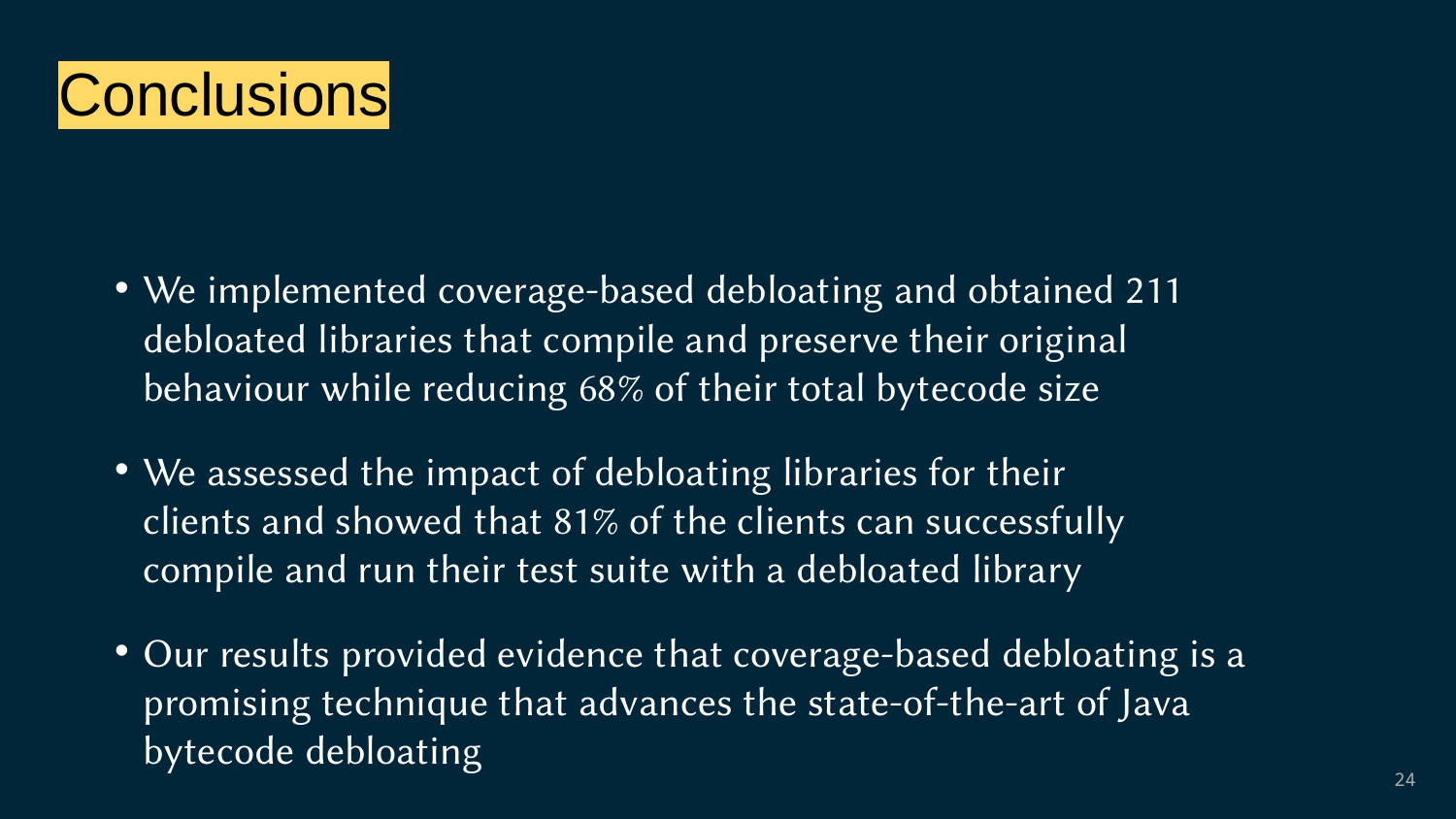

Conclusions
We implemented coverage-based debloating and obtained 211 debloated libraries that compile and preserve their original behaviour while reducing 68% of their total bytecode size
We assessed the impact of debloating libraries for their
clients and showed that 81% of the clients can successfully compile and run their test suite with a debloated library
Our results provided evidence that coverage-based debloating is a promising technique that advances the state-of-the-art of Java bytecode debloating

24